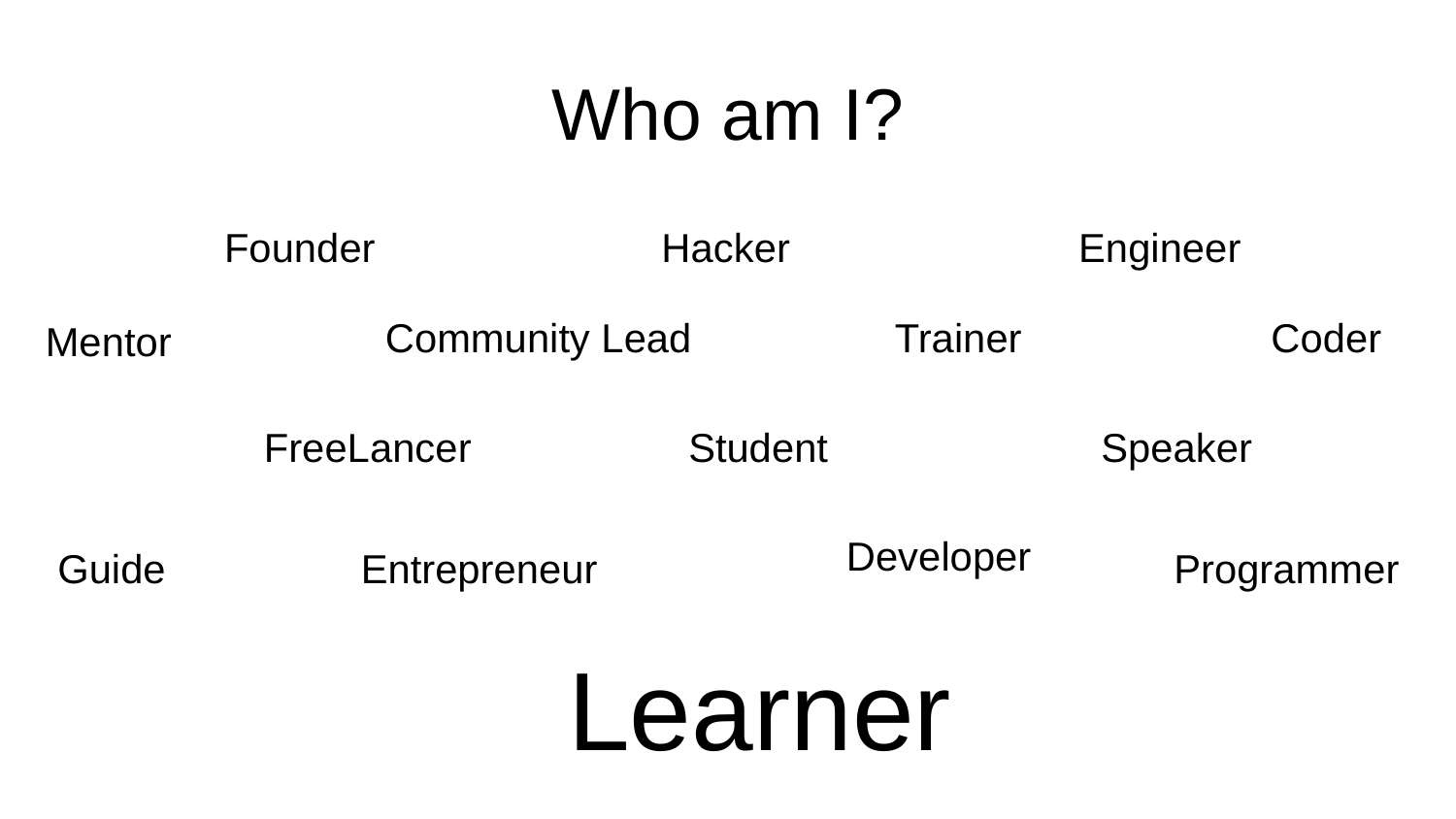

# Who am I?
Founder
Hacker
Engineer
Community Lead
Trainer
Coder
Mentor
FreeLancer
Student
Speaker
Developer
Guide
Entrepreneur
Programmer
Learner